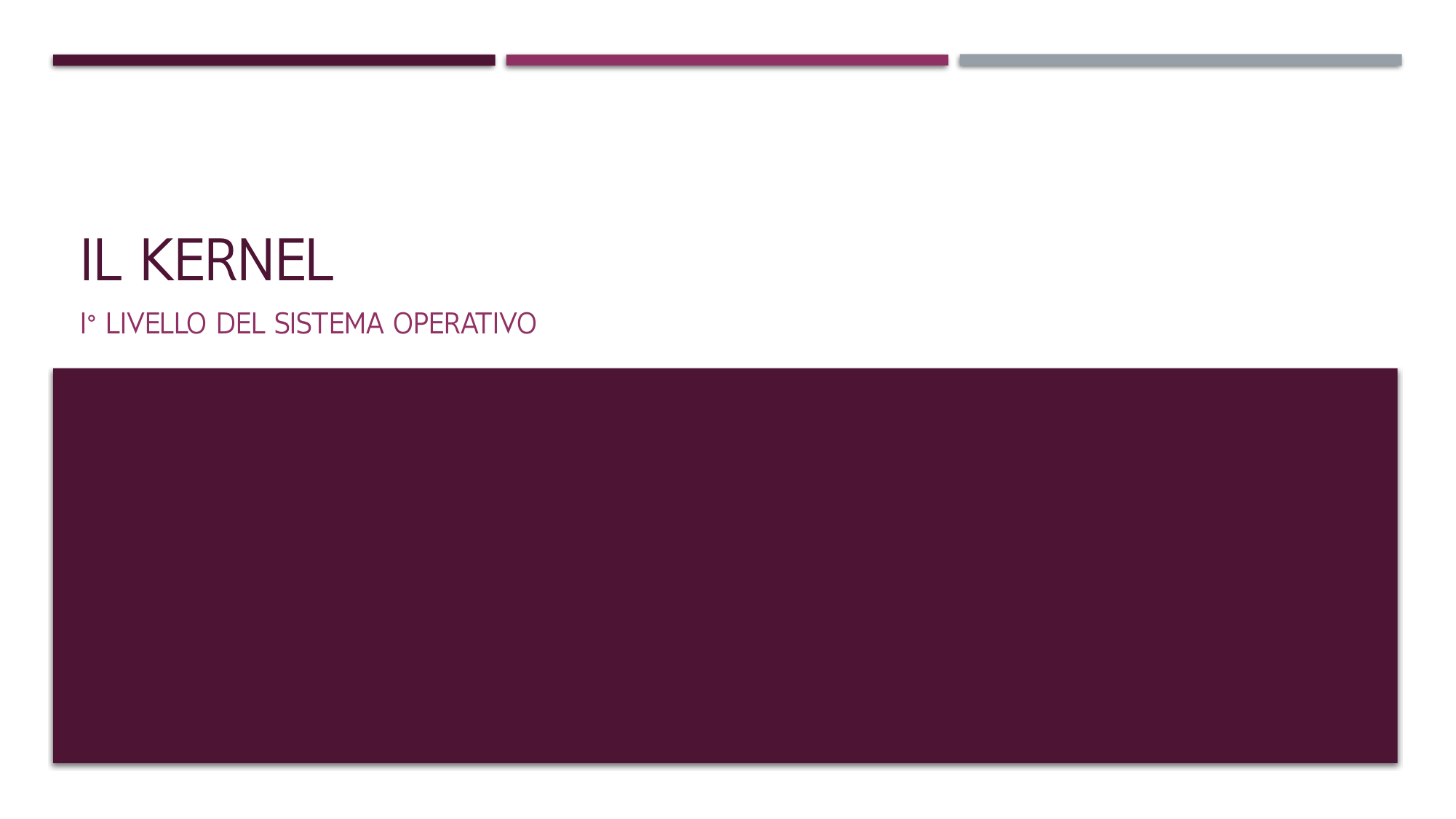

# IL KERNEL
I° LIVELLO DEL SISTEMA OPERATIVO